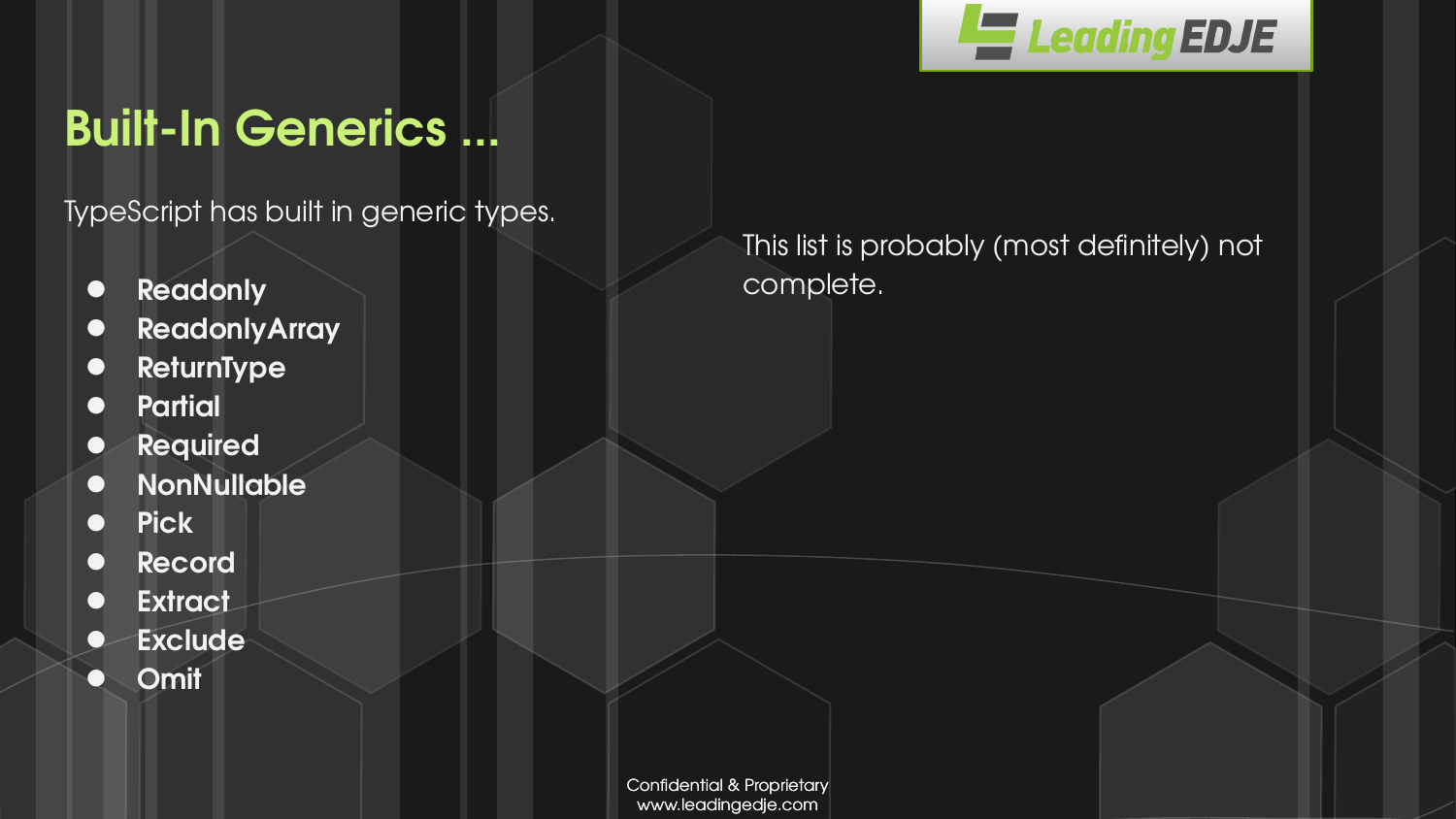

# Built-In Generics ...
TypeScript has built in generic types.

Readonly
ReadonlyArray
ReturnType
Partial
Required
NonNullable
Pick
Record
Extract
Exclude
Omit

This list is probably (most definitely) not complete.

This list is probably (most definitely) not complete.